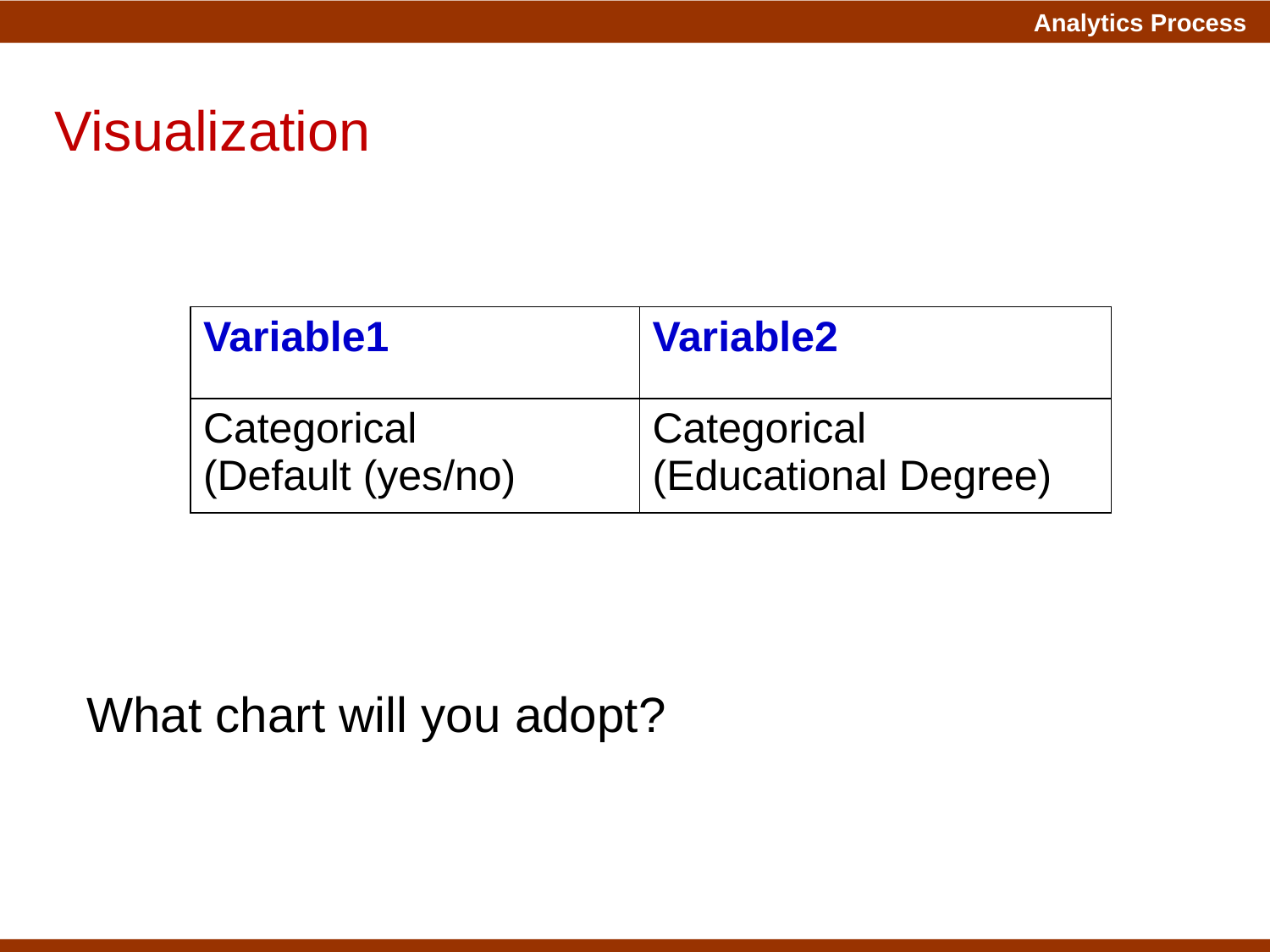

Visualization
| Variable1 | Variable2 |
| --- | --- |
| Categorical (Default (yes/no) | Categorical (Educational Degree) |
What chart will you adopt?